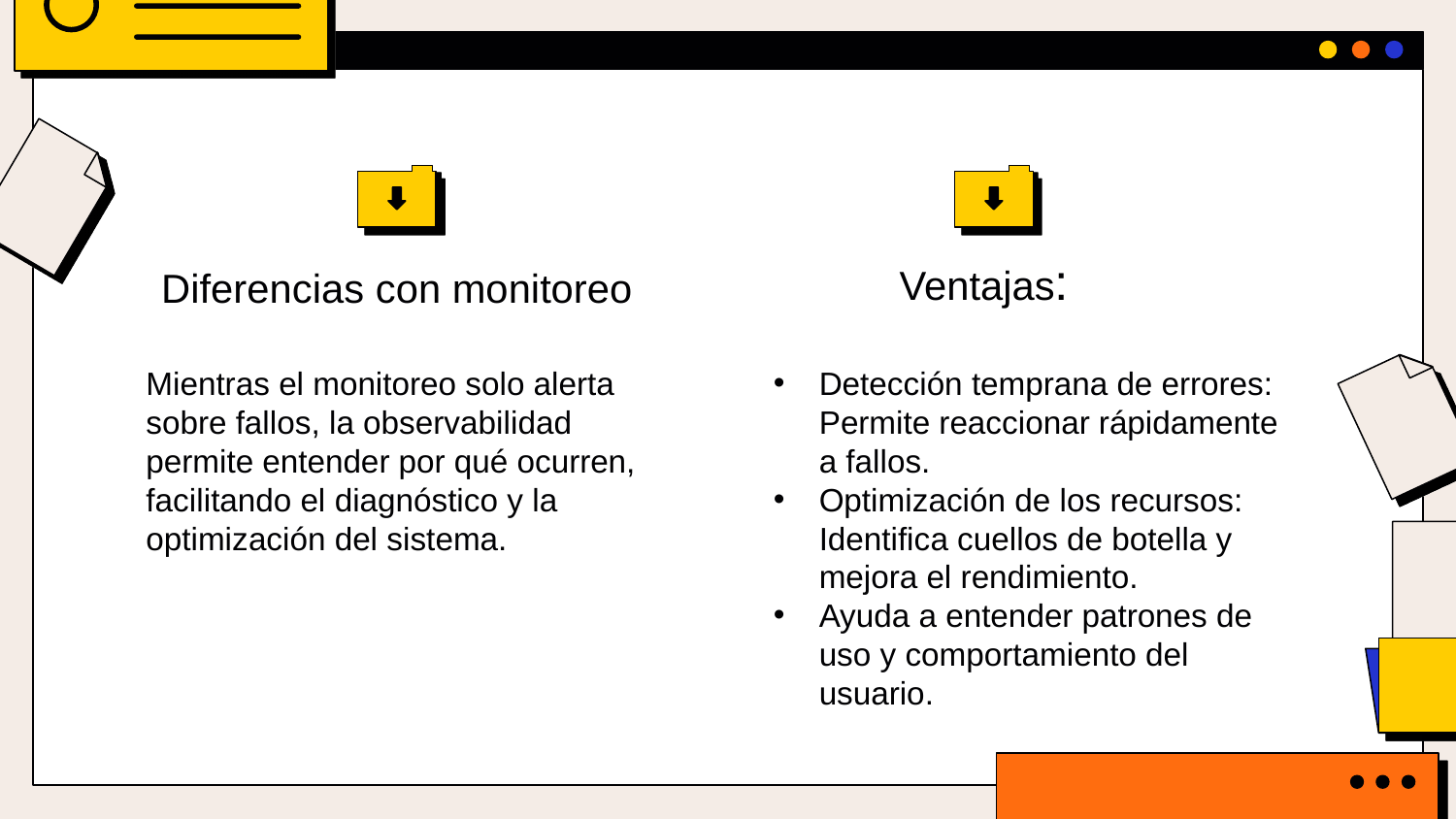

Ventajas:
# Diferencias con monitoreo
Mientras el monitoreo solo alerta sobre fallos, la observabilidad permite entender por qué ocurren, facilitando el diagnóstico y la optimización del sistema.
Detección temprana de errores: Permite reaccionar rápidamente a fallos.
Optimización de los recursos: Identifica cuellos de botella y mejora el rendimiento.
Ayuda a entender patrones de uso y comportamiento del usuario.